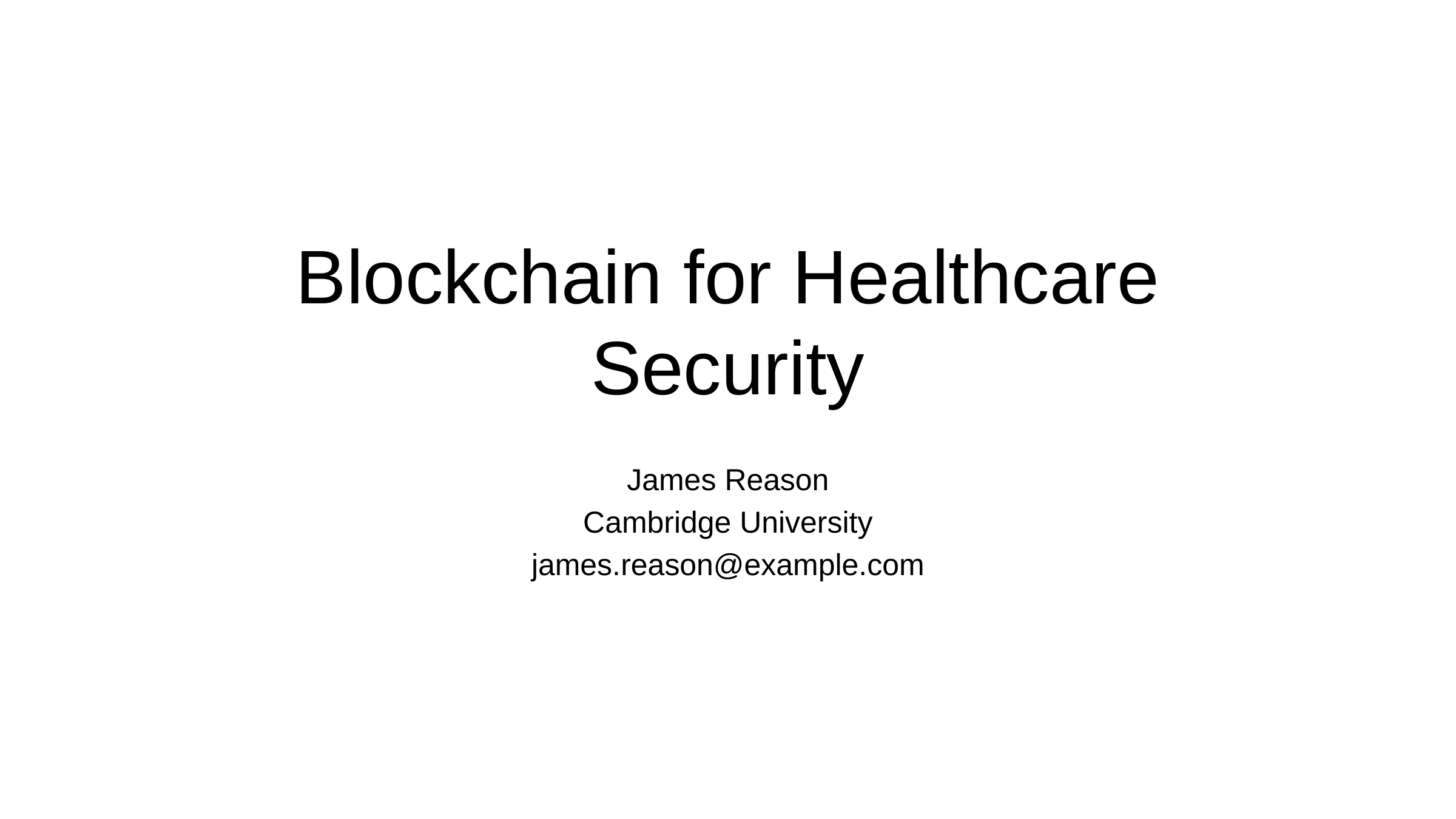

# Blockchain for Healthcare Security
James Reason
Cambridge University
james.reason@example.com